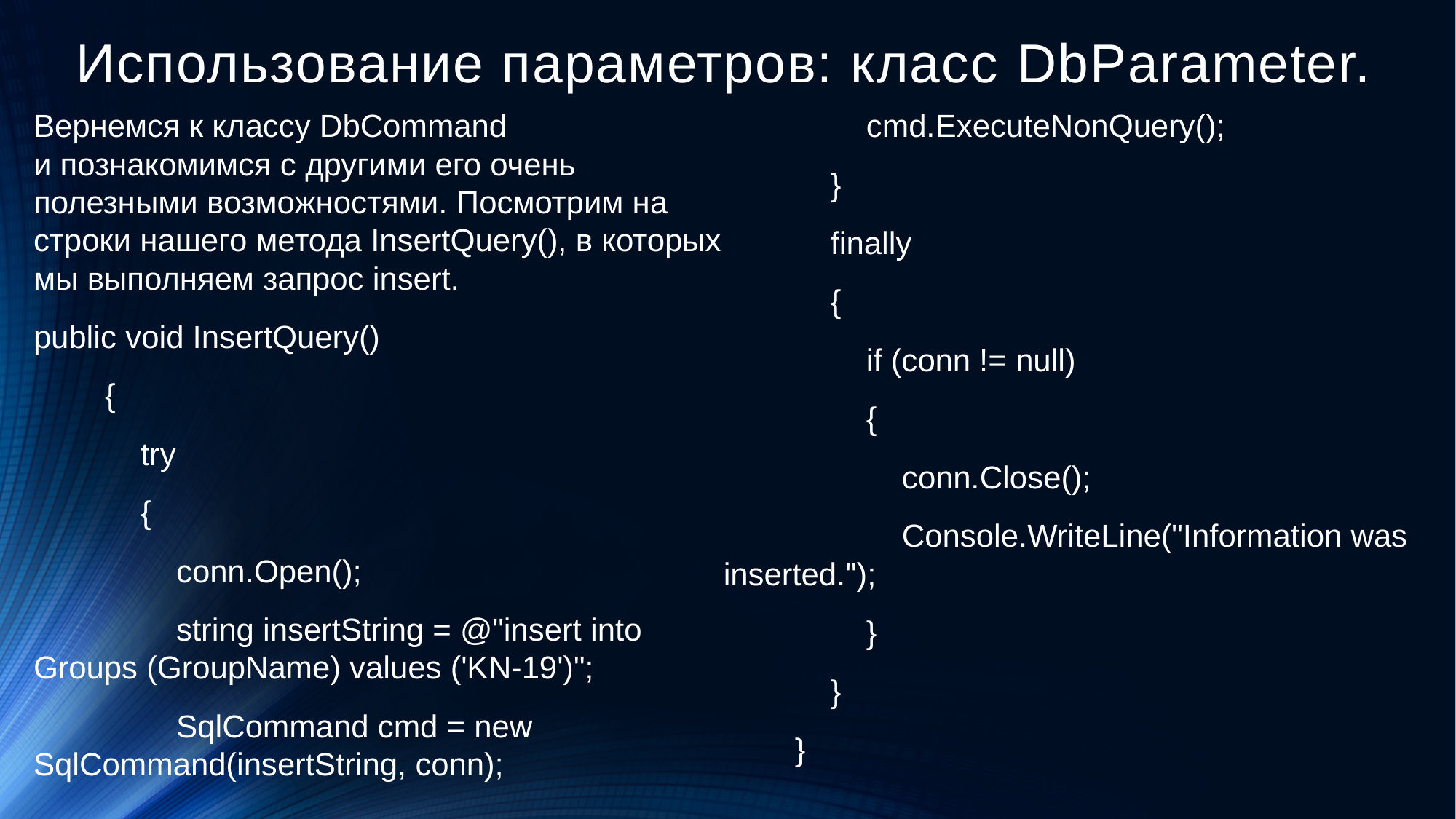

# Использование параметров: класс DbParameter.
Вернемся к классу DbCommand и познакомимся с другими его очень полезными возможностями. Посмотрим на строки нашего метода InsertQuery(), в которых мы выполняем запрос insert.
public void InsertQuery()
        {
            try
            {
                conn.Open();
                string insertString = @"insert into Groups (GroupName) values ('KN-19')";
                SqlCommand cmd = new SqlCommand(insertString, conn);
                cmd.ExecuteNonQuery();
            }
            finally
            {
                if (conn != null)
                {
                    conn.Close();
                    Console.WriteLine("Information was inserted.");
                }
            }
        }